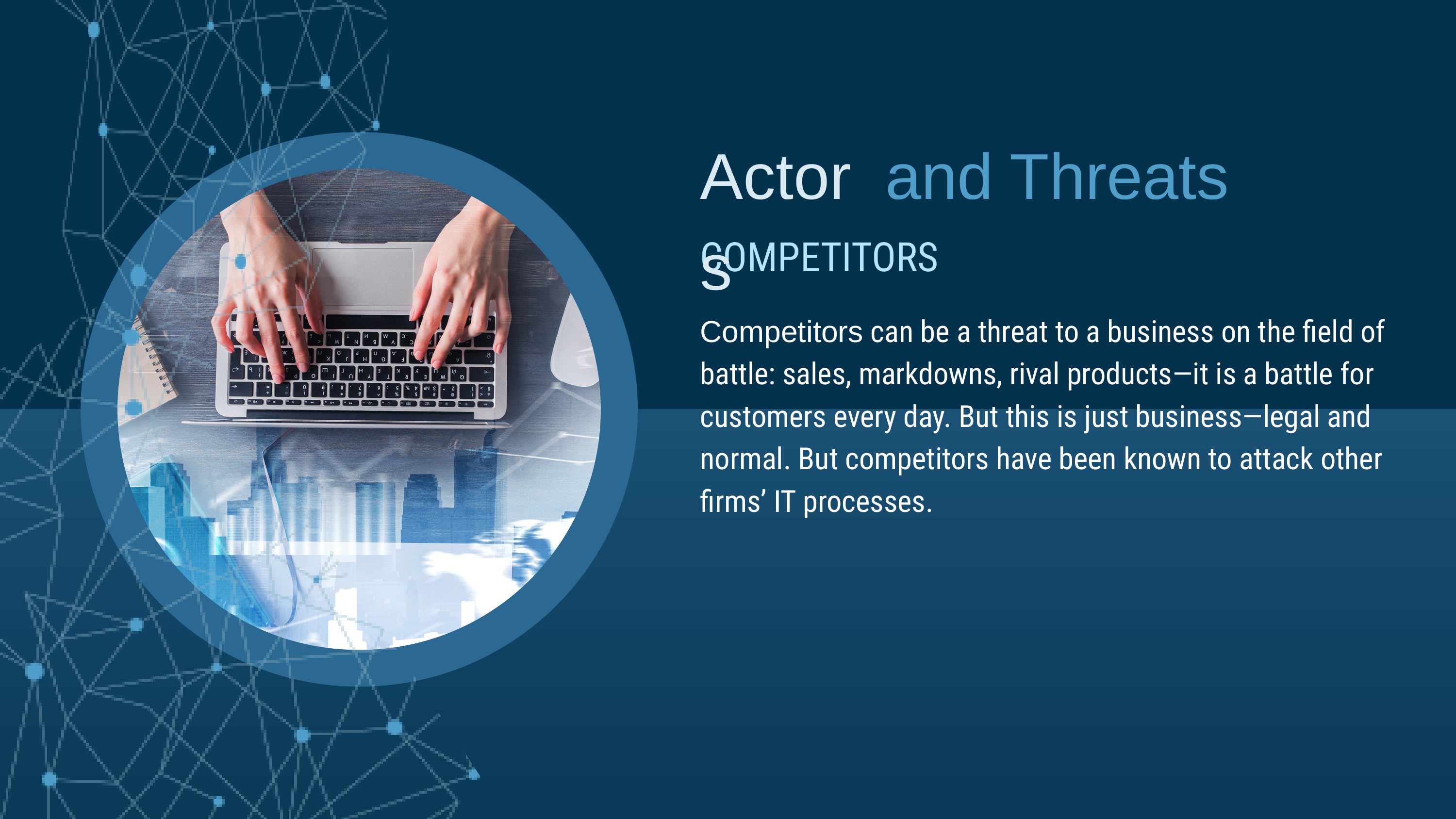

Actors
and Threats

COMPETITORS
Competitors can be a threat to a business on the field of battle: sales, markdowns, rival products—it is a battle for customers every day. But this is just business—legal and normal. But competitors have been known to attack other firms’ IT processes.